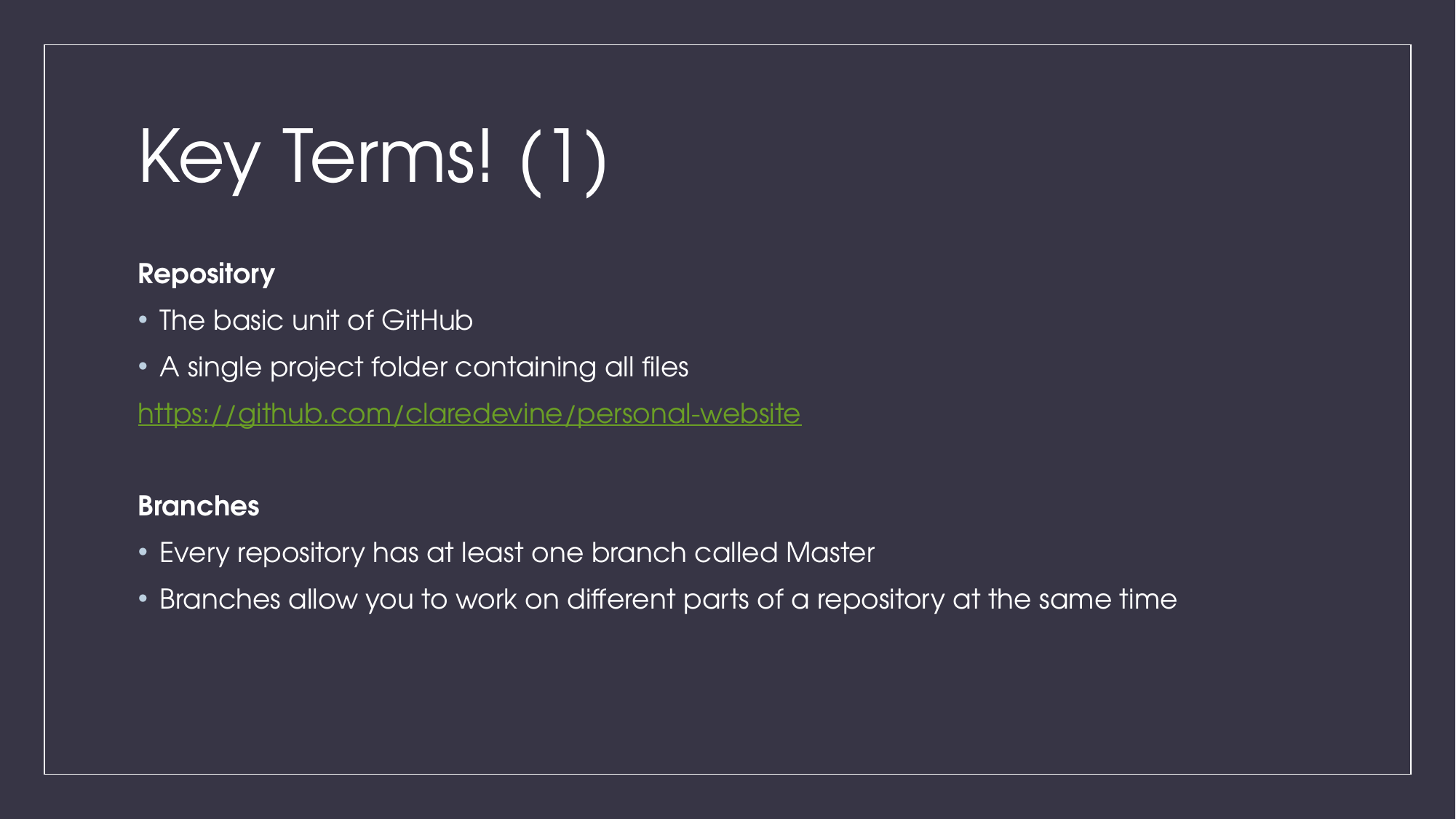

# Key Terms! (1)
Repository
The basic unit of GitHub
A single project folder containing all files
https://github.com/claredevine/personal-website

Branches
Every repository has at least one branch called Master
Branches allow you to work on different parts of a repository at the same time